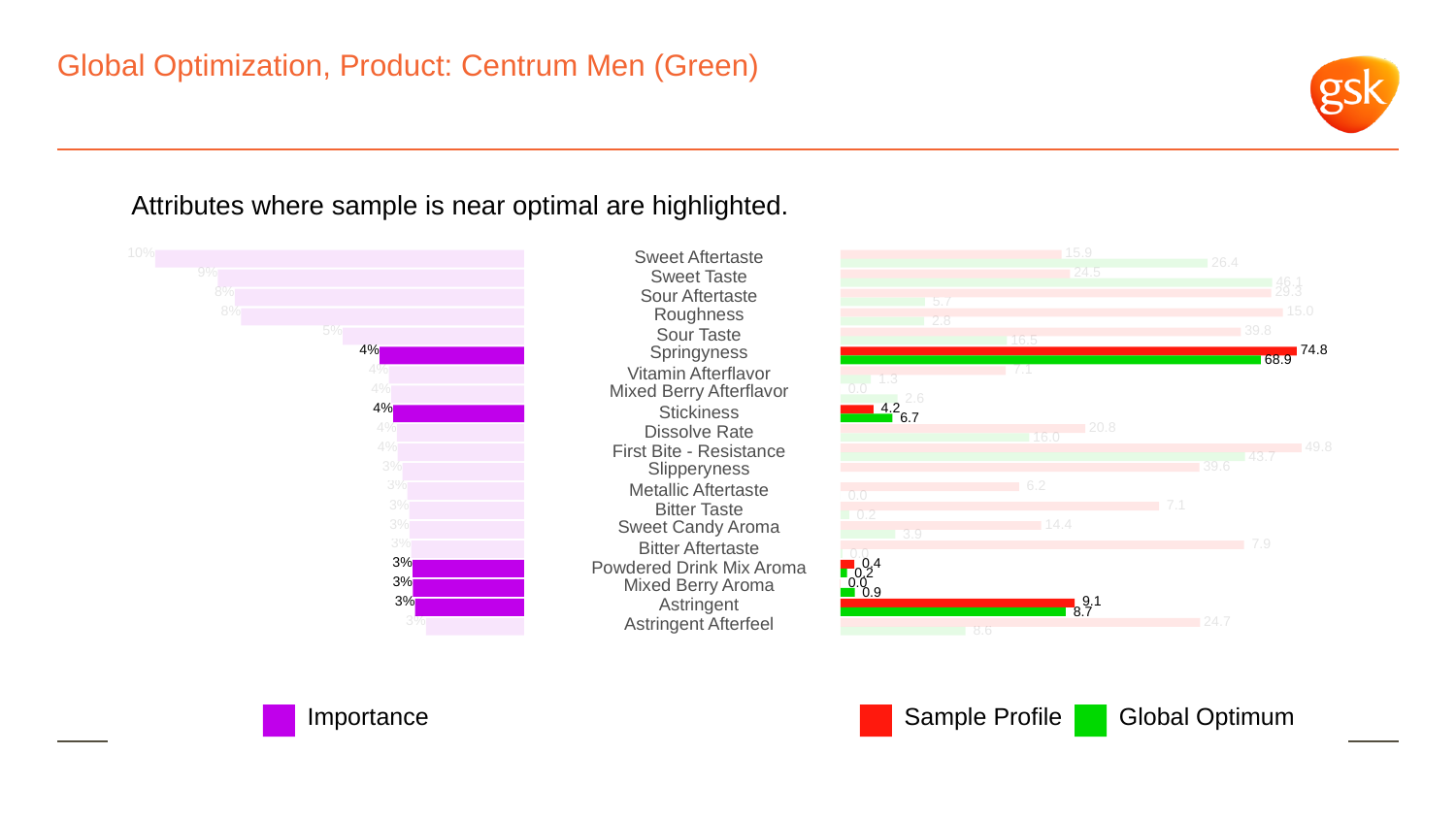

# Global Optimization, Product: Centrum Men (Green)

Attributes where sample is near optimal are highlighted.

10%
 15.9

Sweet Aftertaste
 26.4

9%
 24.5

Sweet Taste
 46.1

8%
 29.3

Sour Aftertaste
  5.7

8%
Roughness
 15.0

  2.8

5%
 39.8

Sour Taste
 16.5

4%
Springyness
 74.8

 68.9

4%
  7.1

Vitamin Afterflavor
  1.3

4%
Mixed Berry Afterflavor
  0.0

  2.6

4%
  4.2

Stickiness
  6.7

4%
 20.8

Dissolve Rate
 16.0

4%
 49.8

First Bite - Resistance
 43.7

3%
Slipperyness
 39.6

3%
  6.2

Metallic Aftertaste
  0.0

3%
  7.1

Bitter Taste
  0.2

3%
Sweet Candy Aroma
 14.4

  3.9

3%
  7.9

Bitter Aftertaste
  0.0

3%
  0.4

Powdered Drink Mix Aroma
  0.2

3%
Mixed Berry Aroma
  0.0

  0.9

3%
Astringent
  9.1

  8.7

3%
Astringent Afterfeel
 24.7

  8.6

Global Optimum
Sample Profile
Importance